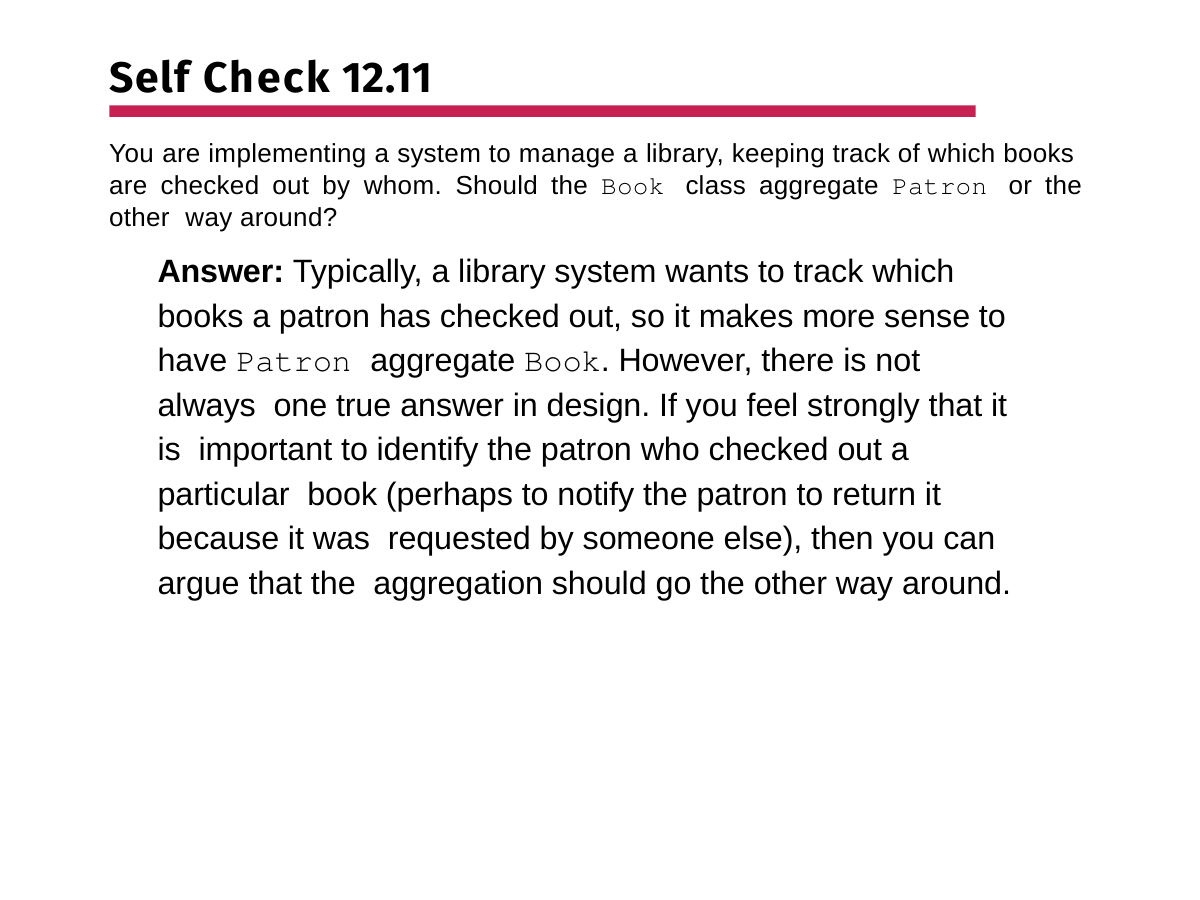

# Self Check 12.11

You are implementing a system to manage a library, keeping track of which books  are checked out by whom. Should the Book class aggregate Patron or the other  way around?
Answer: Typically, a library system wants to track which  books a patron has checked out, so it makes more sense to  have Patron aggregate Book. However, there is not always  one true answer in design. If you feel strongly that it is  important to identify the patron who checked out a particular  book (perhaps to notify the patron to return it because it was  requested by someone else), then you can argue that the  aggregation should go the other way around.